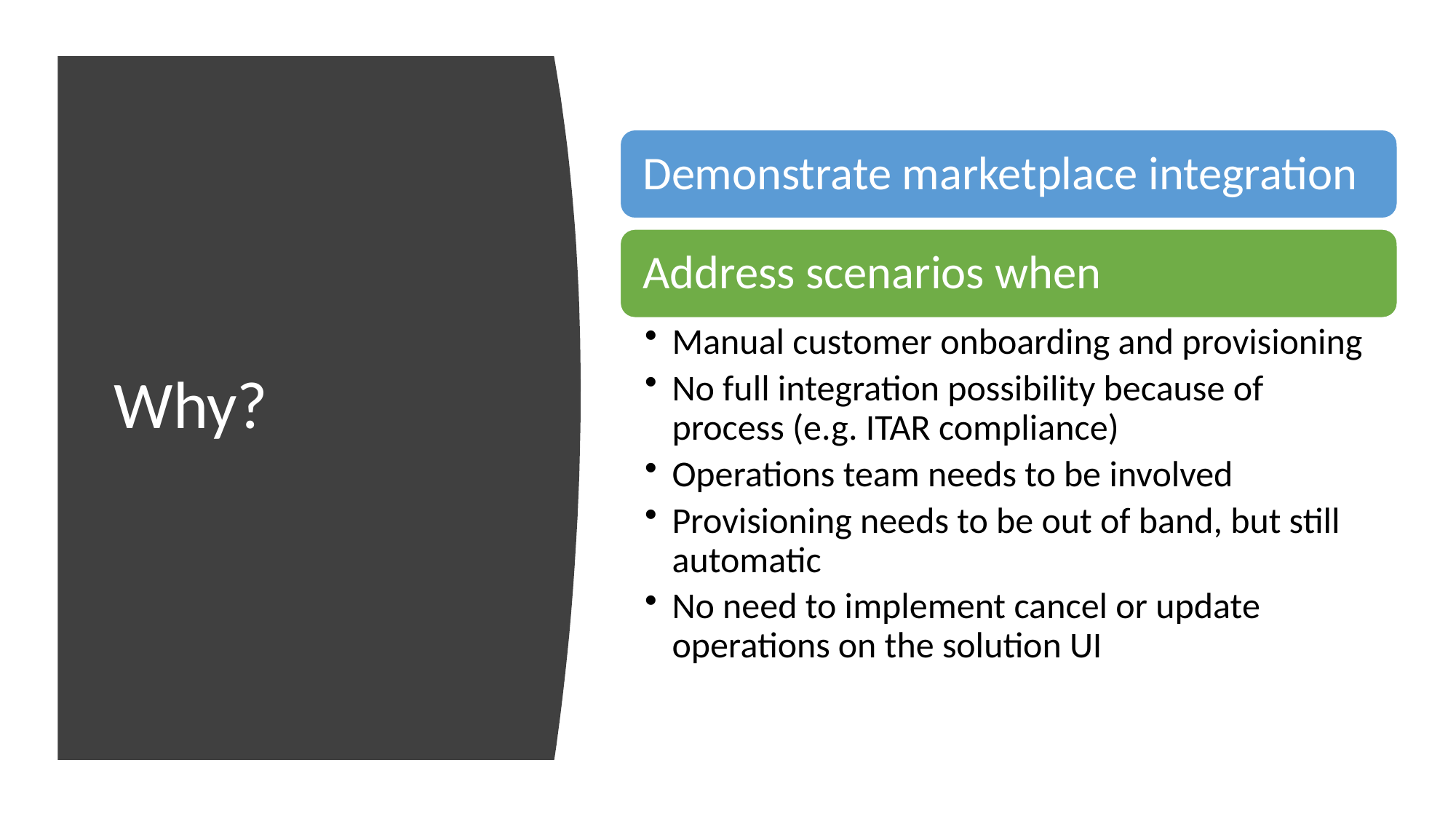

Demonstrate marketplace integration
Address scenarios when
Manual customer onboarding and provisioning
No full integration possibility because of process (e.g. ITAR compliance)
Operations team needs to be involved
Provisioning needs to be out of band, but still automatic
No need to implement cancel or update operations on the solution UI

# Why?